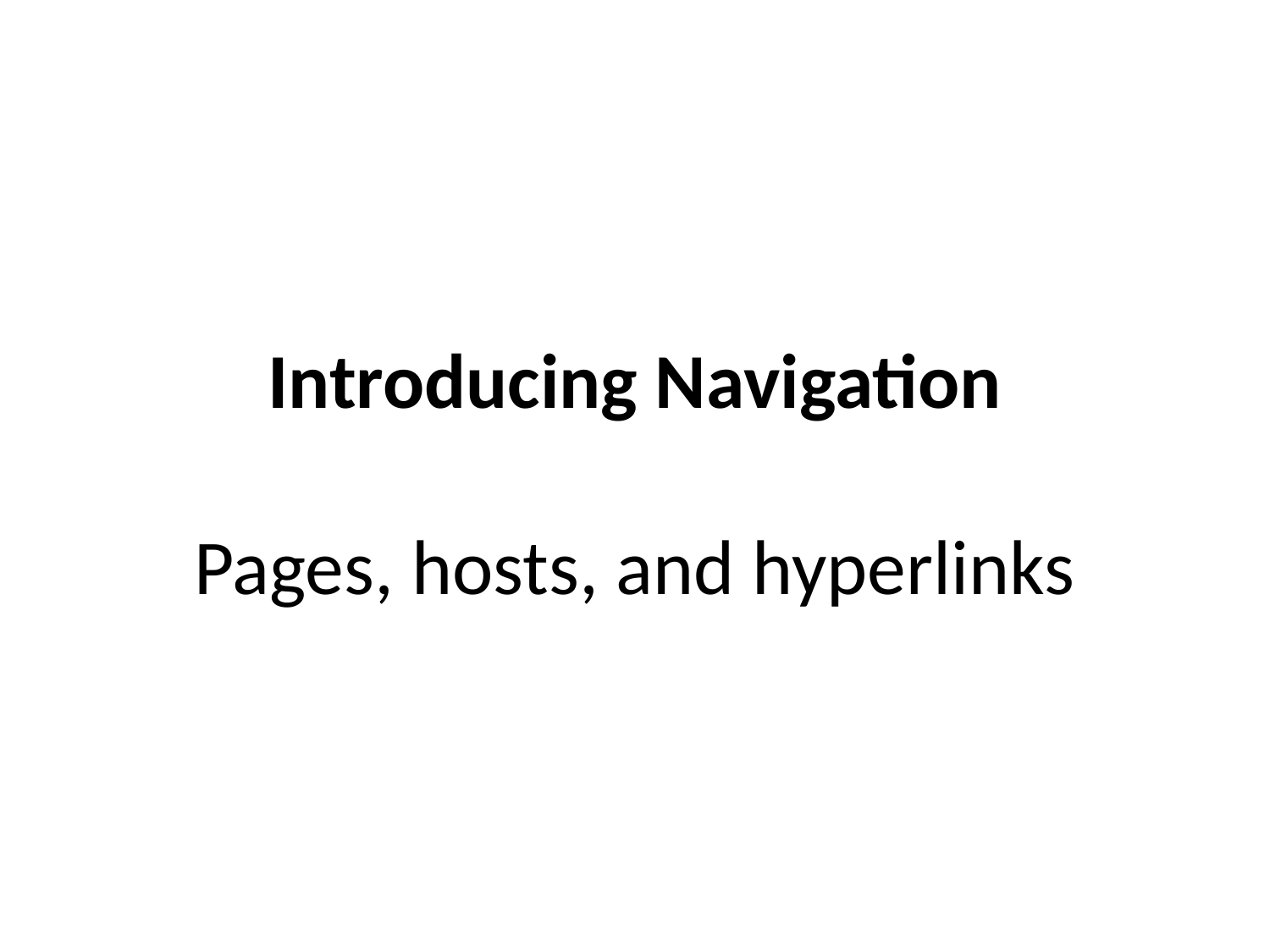

# Introducing Navigation Pages, hosts, and hyperlinks